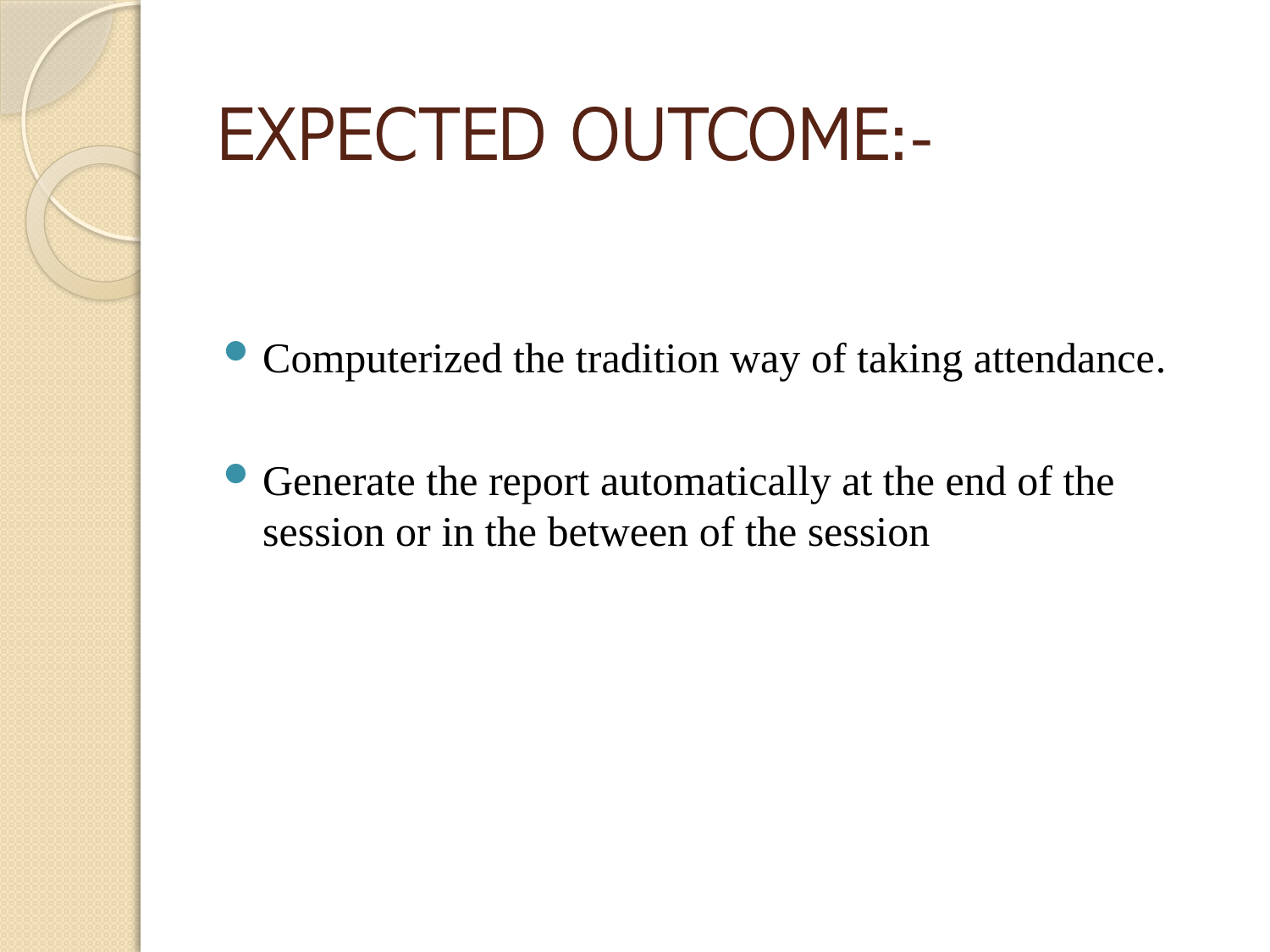

# EXPECTED OUTCOME:-

Computerized the tradition way of taking attendance.

Generate the report automatically at the end of the session or in the between of the session